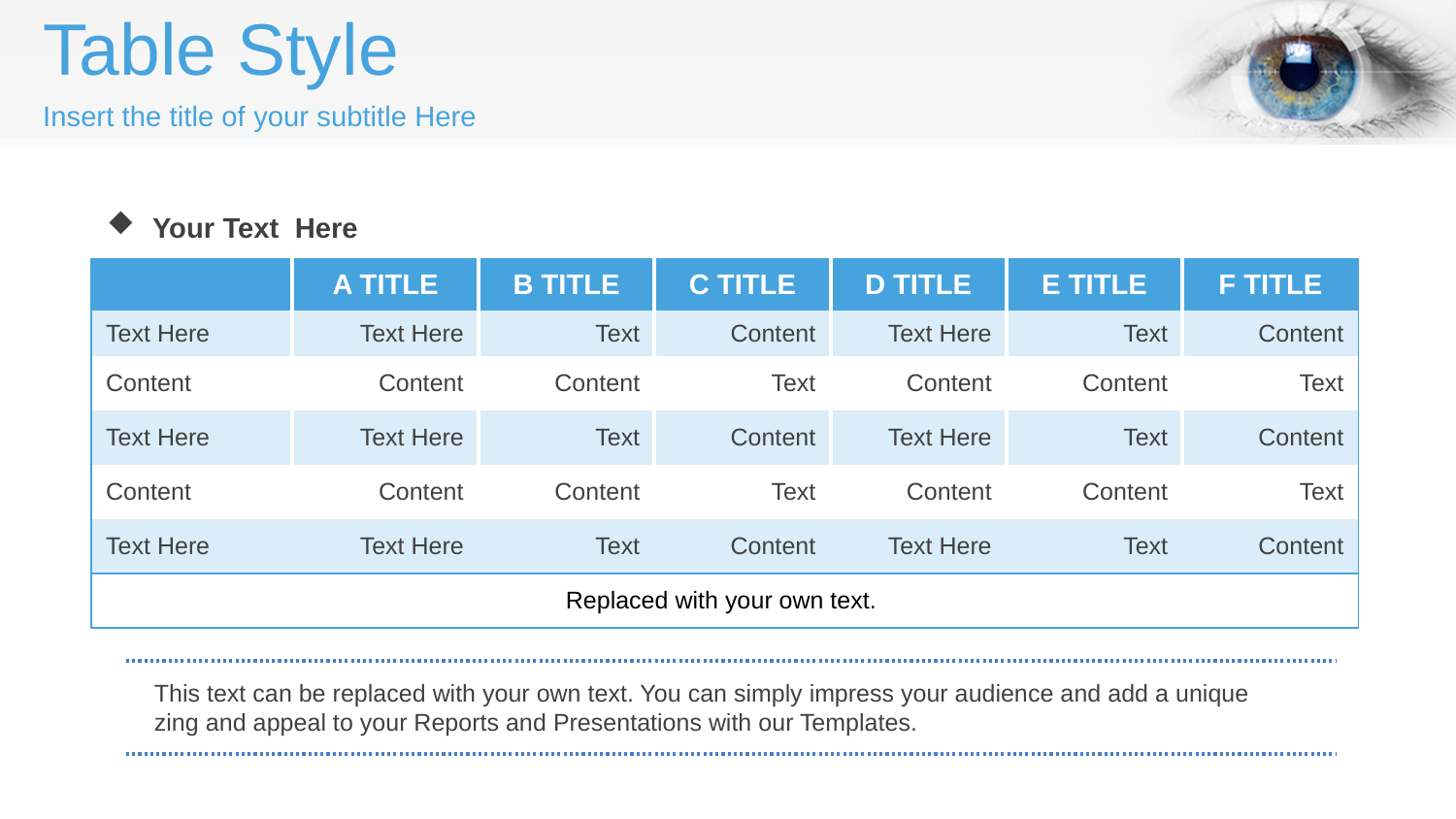

Table Style
Insert the title of your subtitle Here
Your Text  Here
|  | A TITLE | B TITLE | C TITLE | D TITLE | E TITLE | F TITLE |
| --- | --- | --- | --- | --- | --- | --- |
| Text Here | Text Here | Text | Content | Text Here | Text | Content |
| Content | Content | Content | Text | Content | Content | Text |
| Text Here | Text Here | Text | Content | Text Here | Text | Content |
| Content | Content | Content | Text | Content | Content | Text |
| Text Here | Text Here | Text | Content | Text Here | Text | Content |
| Replaced with your own text. |  |  |  |  |  |  |

This text can be replaced with your own text. You can simply impress your audience and add a unique zing and appeal to your Reports and Presentations with our Templates.